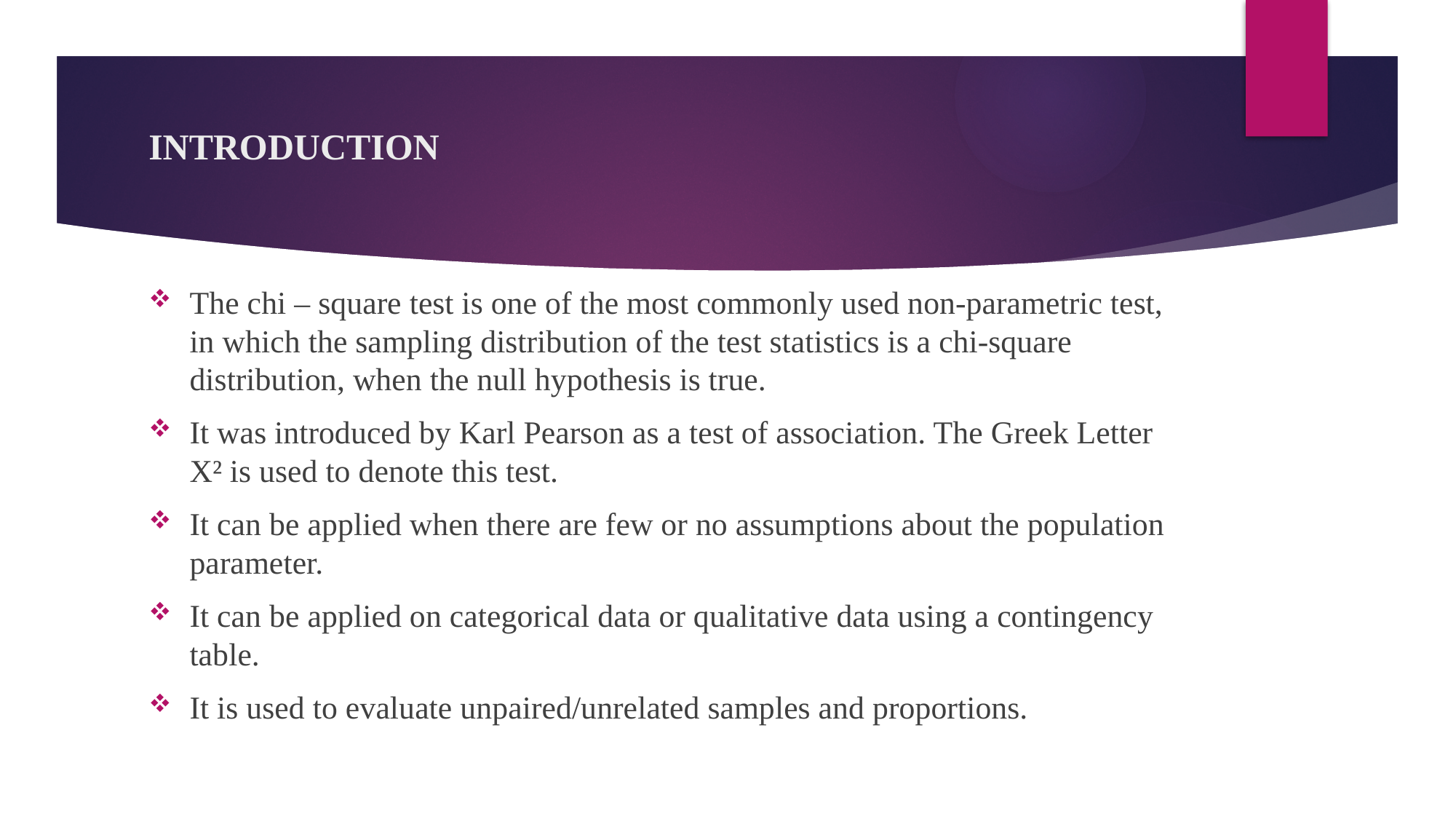

# INTRODUCTION
The chi – square test is one of the most commonly used non-parametric test, in which the sampling distribution of the test statistics is a chi-square distribution, when the null hypothesis is true.
It was introduced by Karl Pearson as a test of association. The Greek Letter X² is used to denote this test.
It can be applied when there are few or no assumptions about the population parameter.
It can be applied on categorical data or qualitative data using a contingency table.
It is used to evaluate unpaired/unrelated samples and proportions.